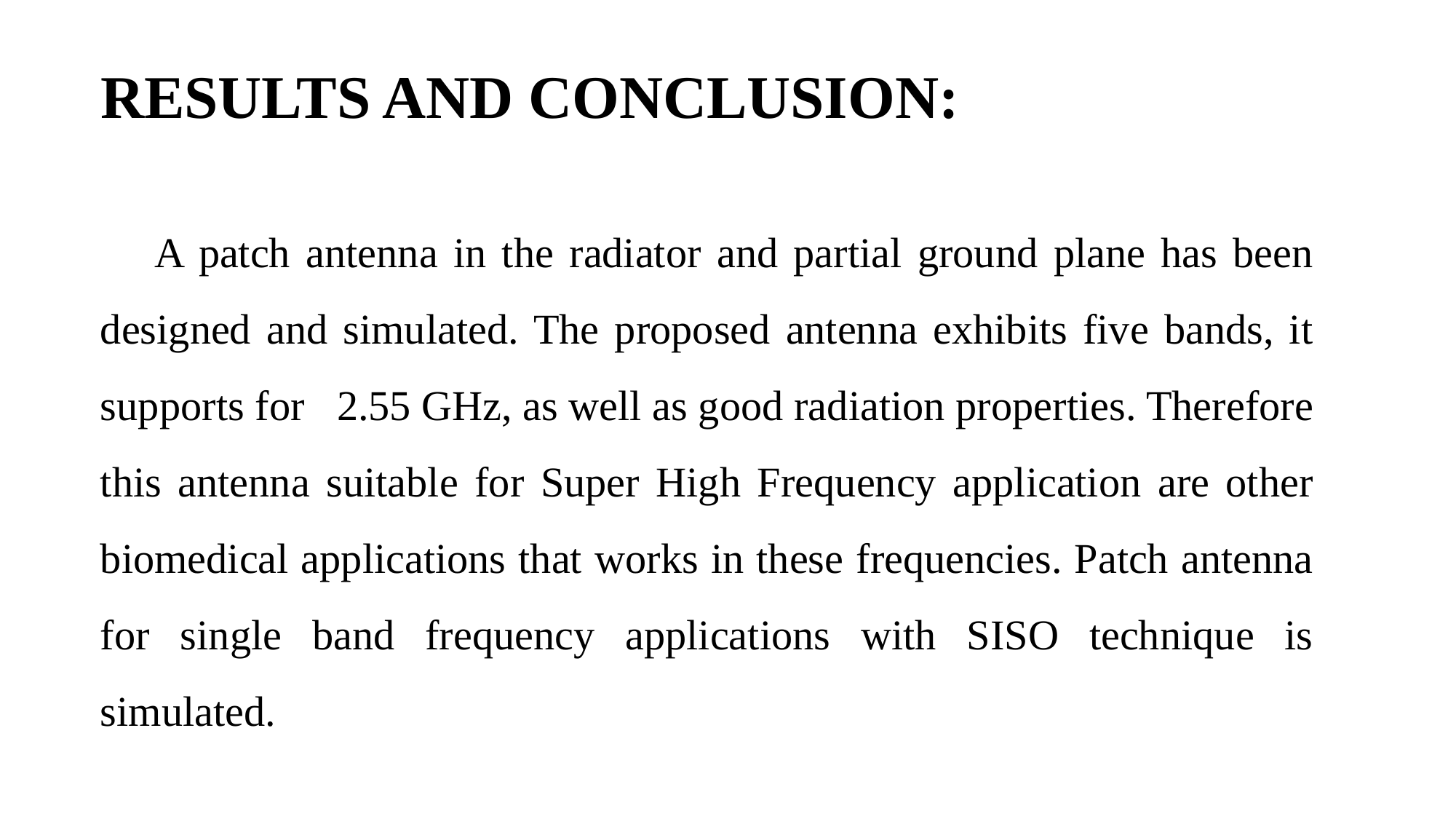

RESULTS AND CONCLUSION:
A patch antenna in the radiator and partial ground plane has been designed and simulated. The proposed antenna exhibits five bands, it supports for   2.55 GHz, as well as good radiation properties. Therefore this antenna suitable for Super High Frequency application are other biomedical applications that works in these frequencies. Patch antenna for single band frequency applications with SISO technique is simulated.